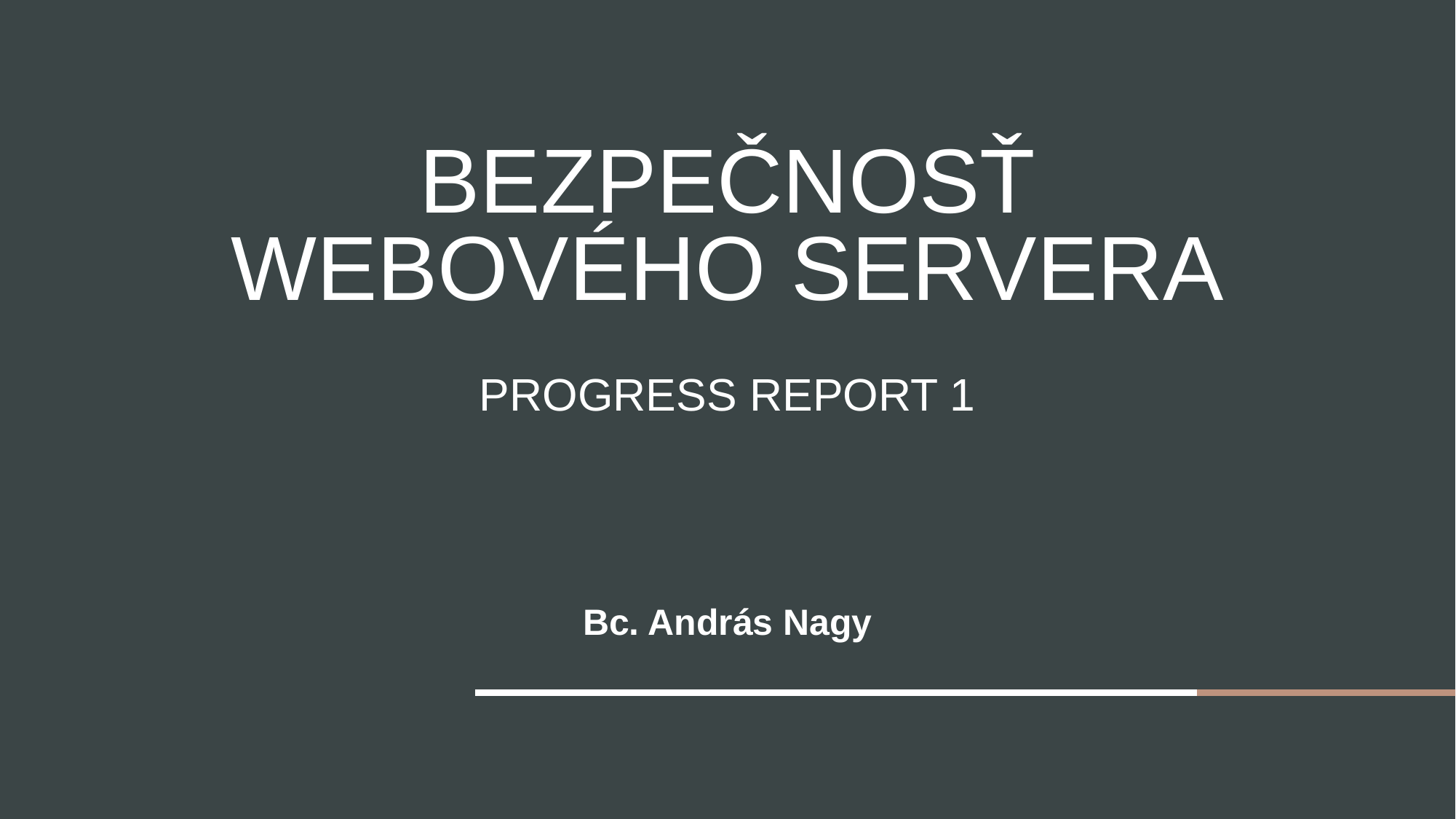

# Bezpečnosť webového servera Progress report 1
Bc. András Nagy